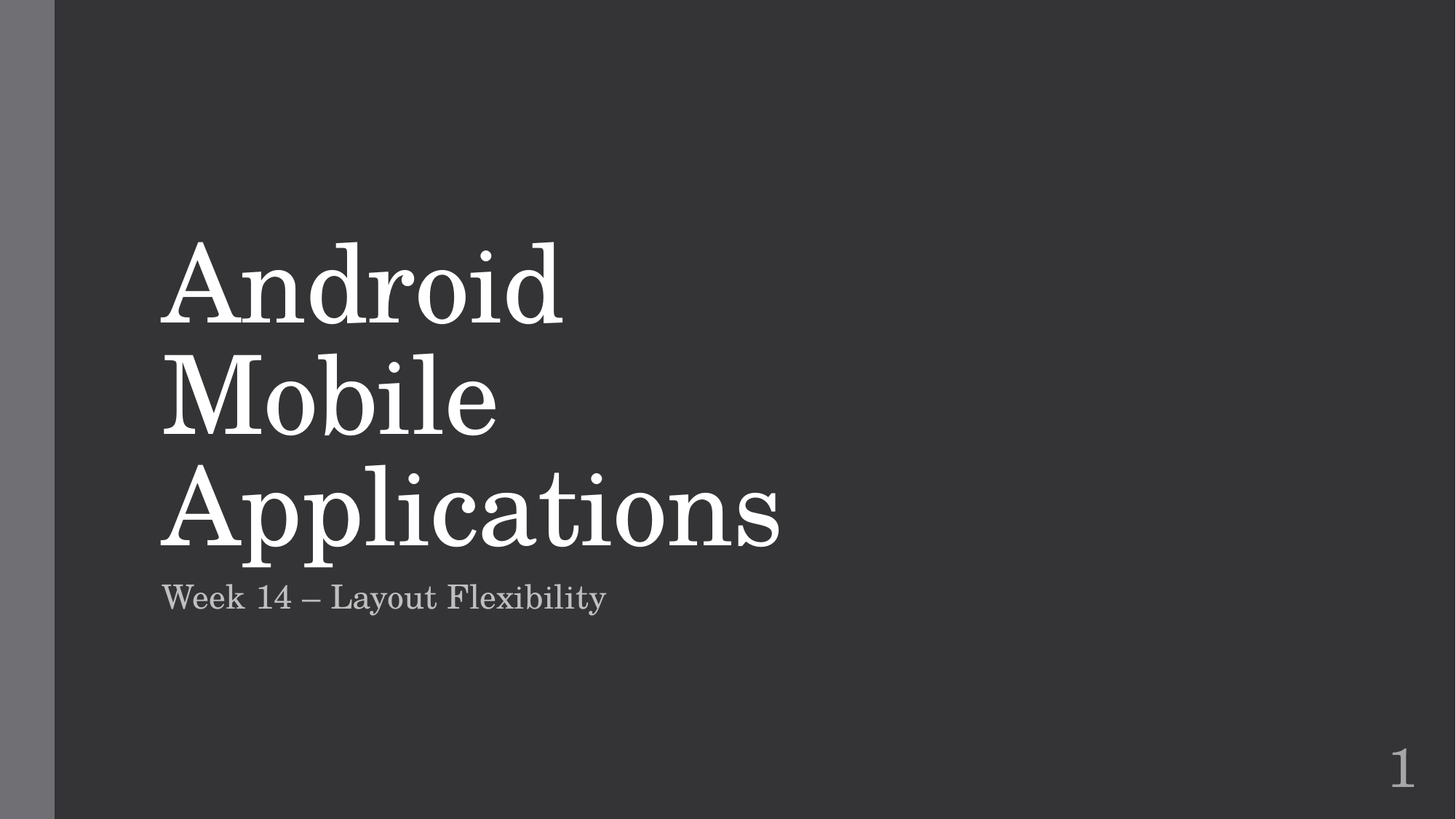

# Android Mobile Applications
Week 14 – Layout Flexibility
1